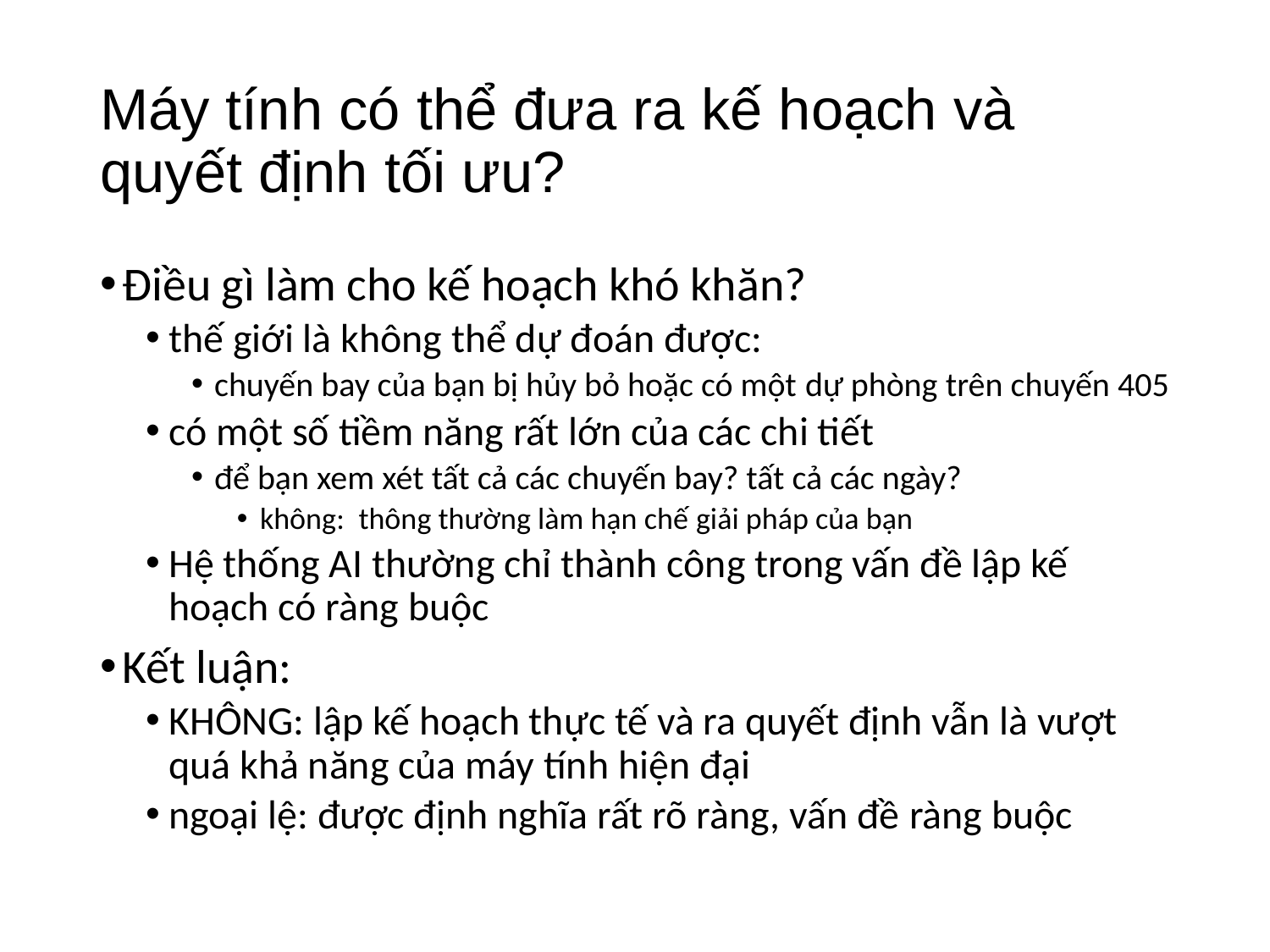

# Máy tính có thể đưa ra kế hoạch và quyết định tối ưu?
Điều gì làm cho kế hoạch khó khăn?
thế giới là không thể dự đoán được:
chuyến bay của bạn bị hủy bỏ hoặc có một dự phòng trên chuyến 405
có một số tiềm năng rất lớn của các chi tiết
để bạn xem xét tất cả các chuyến bay? tất cả các ngày?
không:  thông thường làm hạn chế giải pháp của bạn
Hệ thống AI thường chỉ thành công trong vấn đề lập kế hoạch có ràng buộc
Kết luận:
KHÔNG: lập kế hoạch thực tế và ra quyết định vẫn là vượt quá khả năng của máy tính hiện đại
ngoại lệ: được định nghĩa rất rõ ràng, vấn đề ràng buộc
45